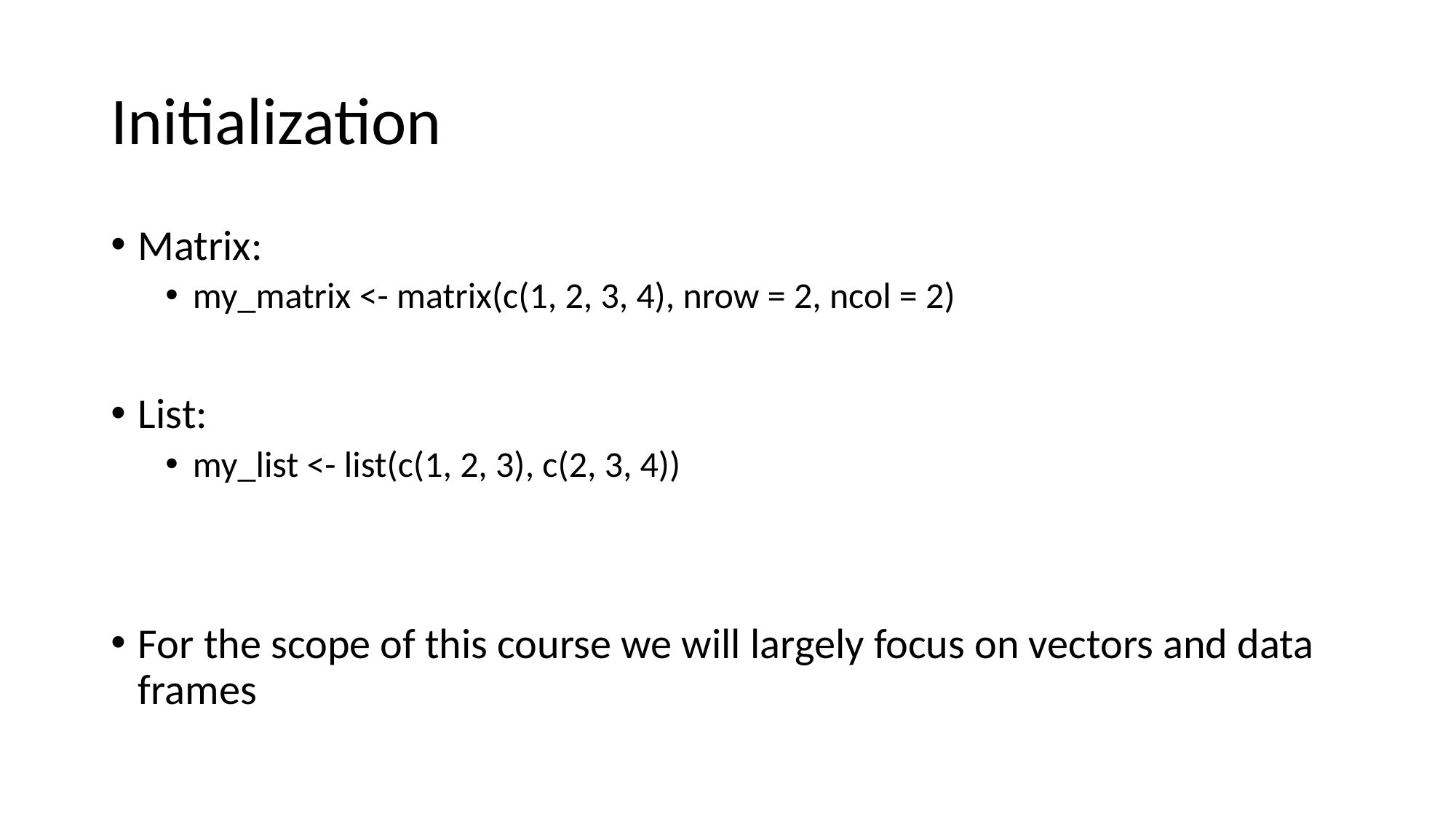

# Initialization
Matrix:
my_matrix <- matrix(c(1, 2, 3, 4), nrow = 2, ncol = 2)

List:
my_list <- list(c(1, 2, 3), c(2, 3, 4))

For the scope of this course we will largely focus on vectors and data frames